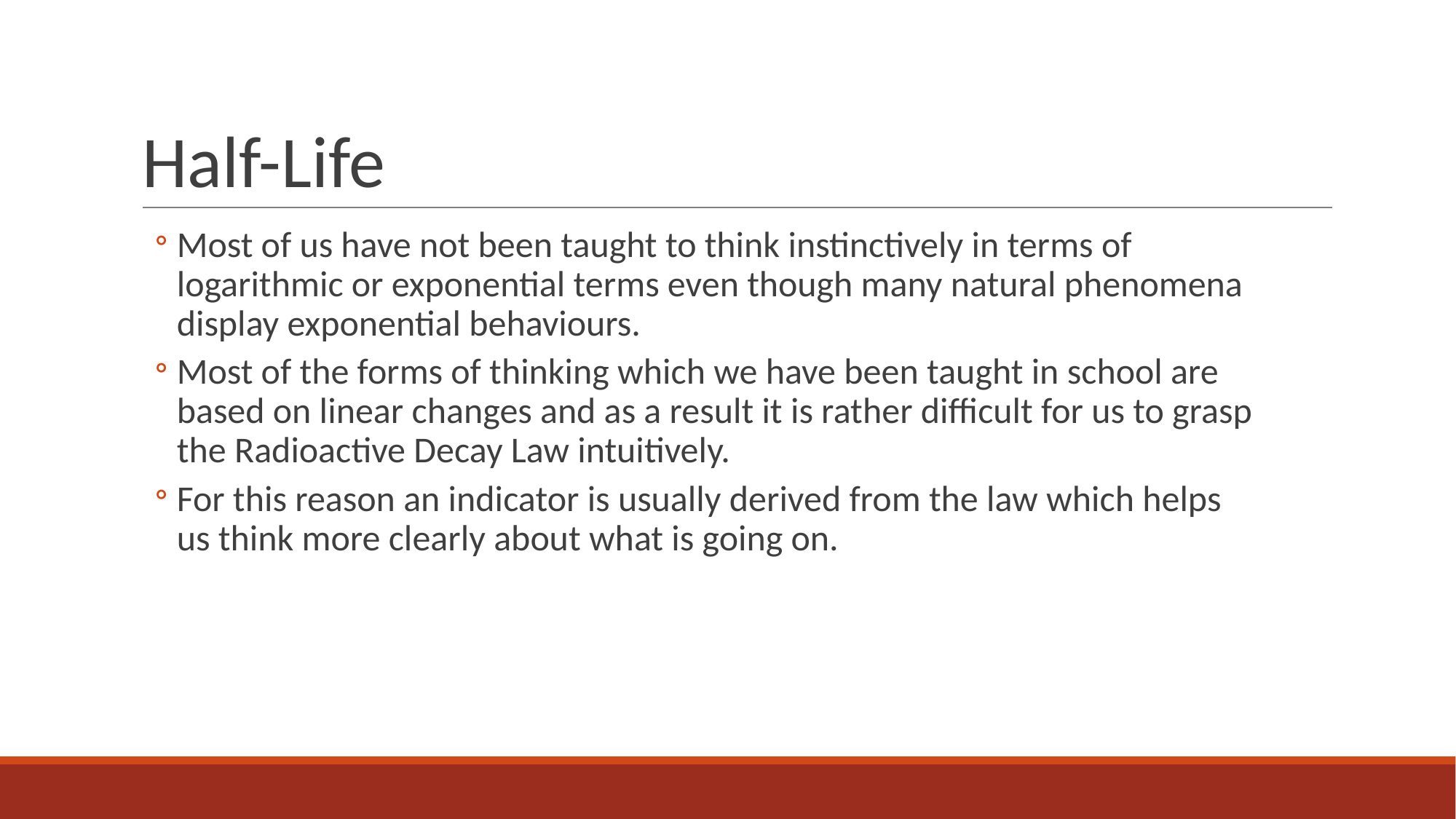

# Half-Life
Most of us have not been taught to think instinctively in terms of logarithmic or exponential terms even though many natural phenomena display exponential behaviours.
Most of the forms of thinking which we have been taught in school are based on linear changes and as a result it is rather difficult for us to grasp the Radioactive Decay Law intuitively.
For this reason an indicator is usually derived from the law which helps us think more clearly about what is going on.